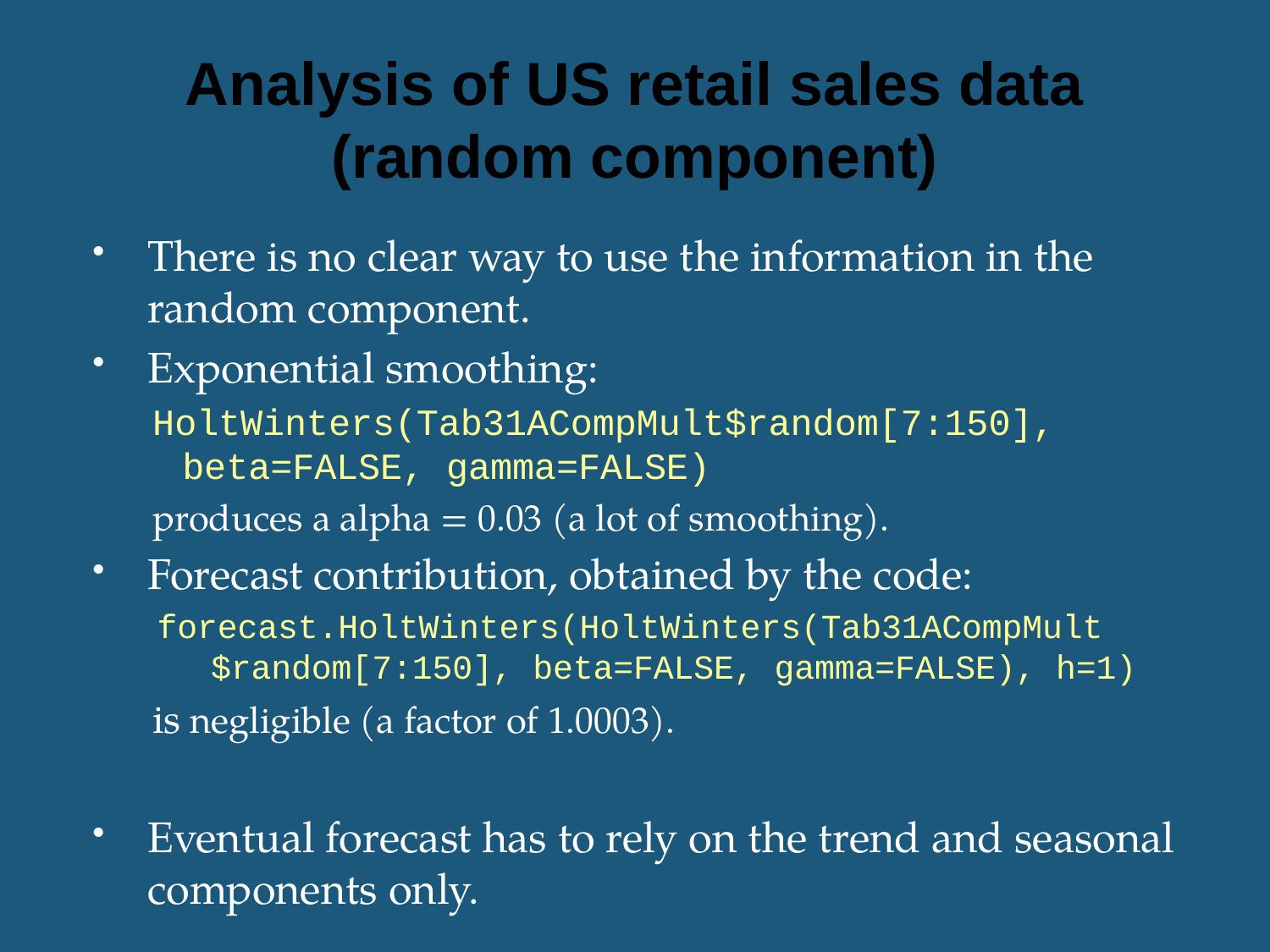

# Analysis of US retail sales data (random component)
There is no clear way to use the information in the random component.
Exponential smoothing:
HoltWinters(Tab31ACompMult$random[7:150], beta=FALSE, gamma=FALSE)
produces a alpha = 0.03 (a lot of smoothing).
Forecast contribution, obtained by the code:
forecast.HoltWinters(HoltWinters(Tab31ACompMult $random[7:150], beta=FALSE, gamma=FALSE), h=1)
is negligible (a factor of 1.0003).

Eventual forecast has to rely on the trend and seasonal components only.